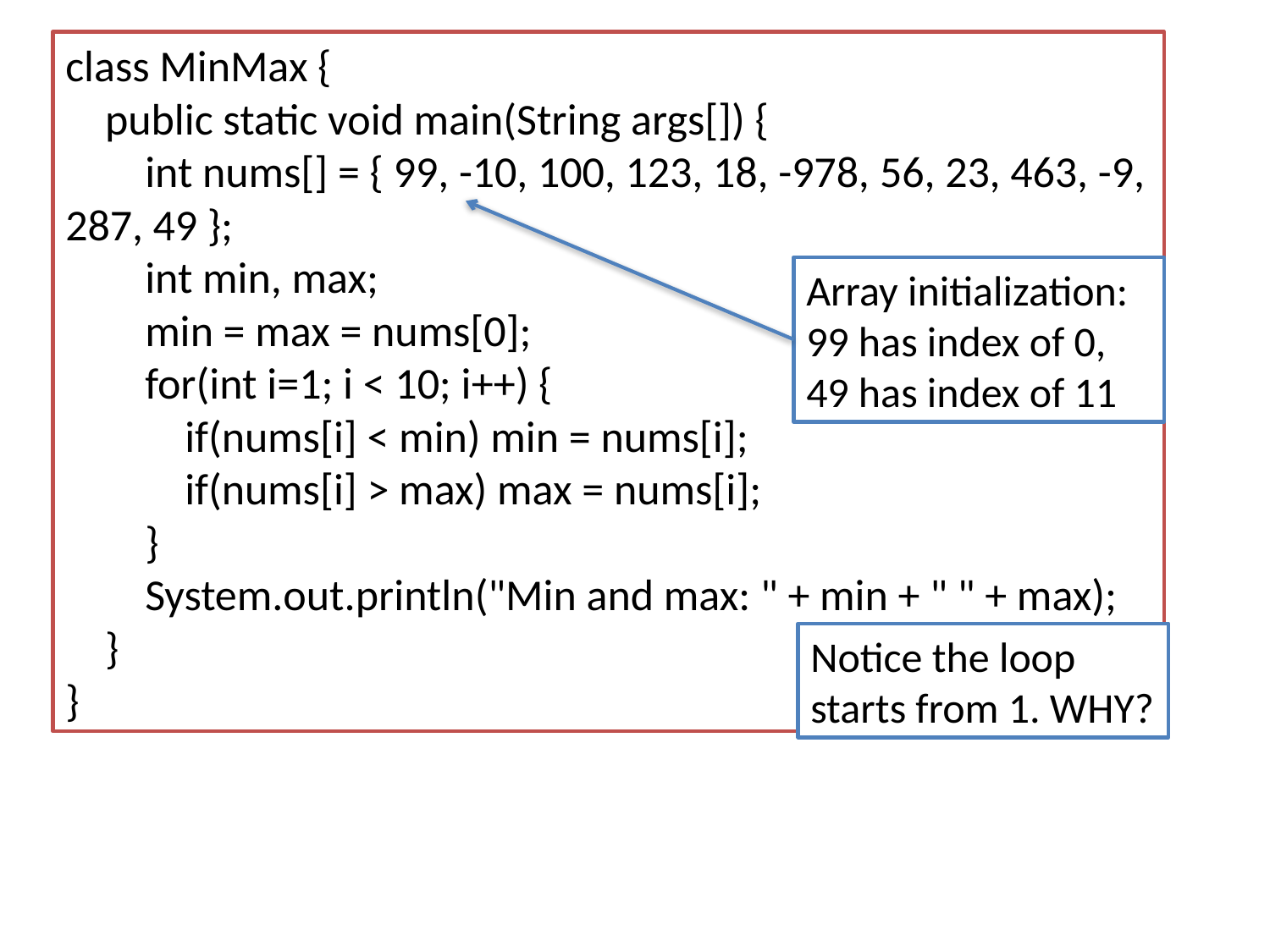

class MinMax {
    public static void main(String args[]) {
        int nums[] = { 99, -10, 100, 123, 18, -978, 56, 23, 463, -9, 287, 49 };
        int min, max;
        min = max = nums[0];
        for(int i=1; i < 10; i++) {
            if(nums[i] < min) min = nums[i];
            if(nums[i] > max) max = nums[i];
        }
        System.out.println("Min and max: " + min + " " + max);
    }
}
Array initialization: 99 has index of 0, 49 has index of 11
Notice the loop starts from 1. WHY?